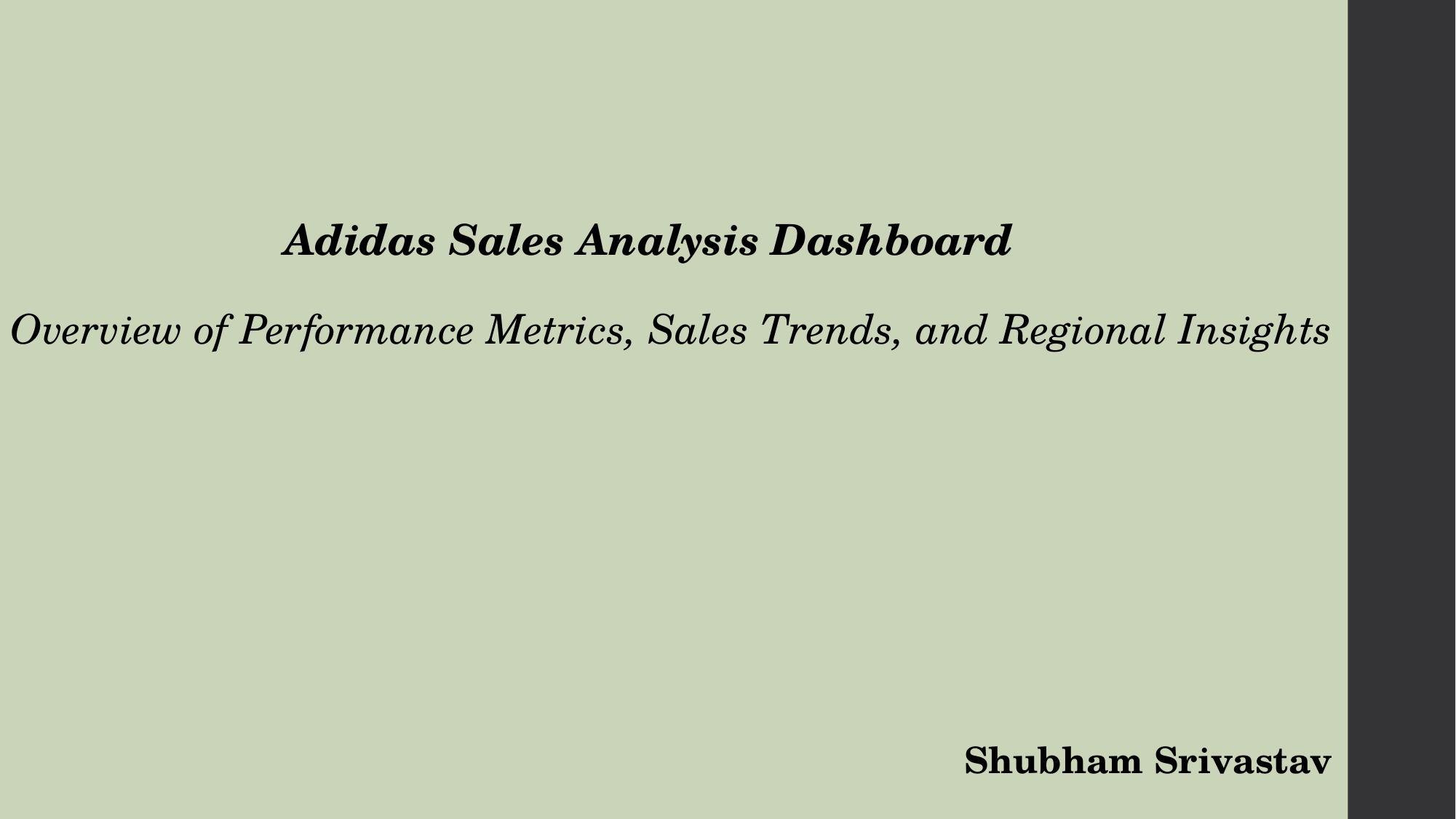

Adidas Sales Analysis Dashboard
Overview of Performance Metrics, Sales Trends, and Regional Insights
Shubham Srivastav